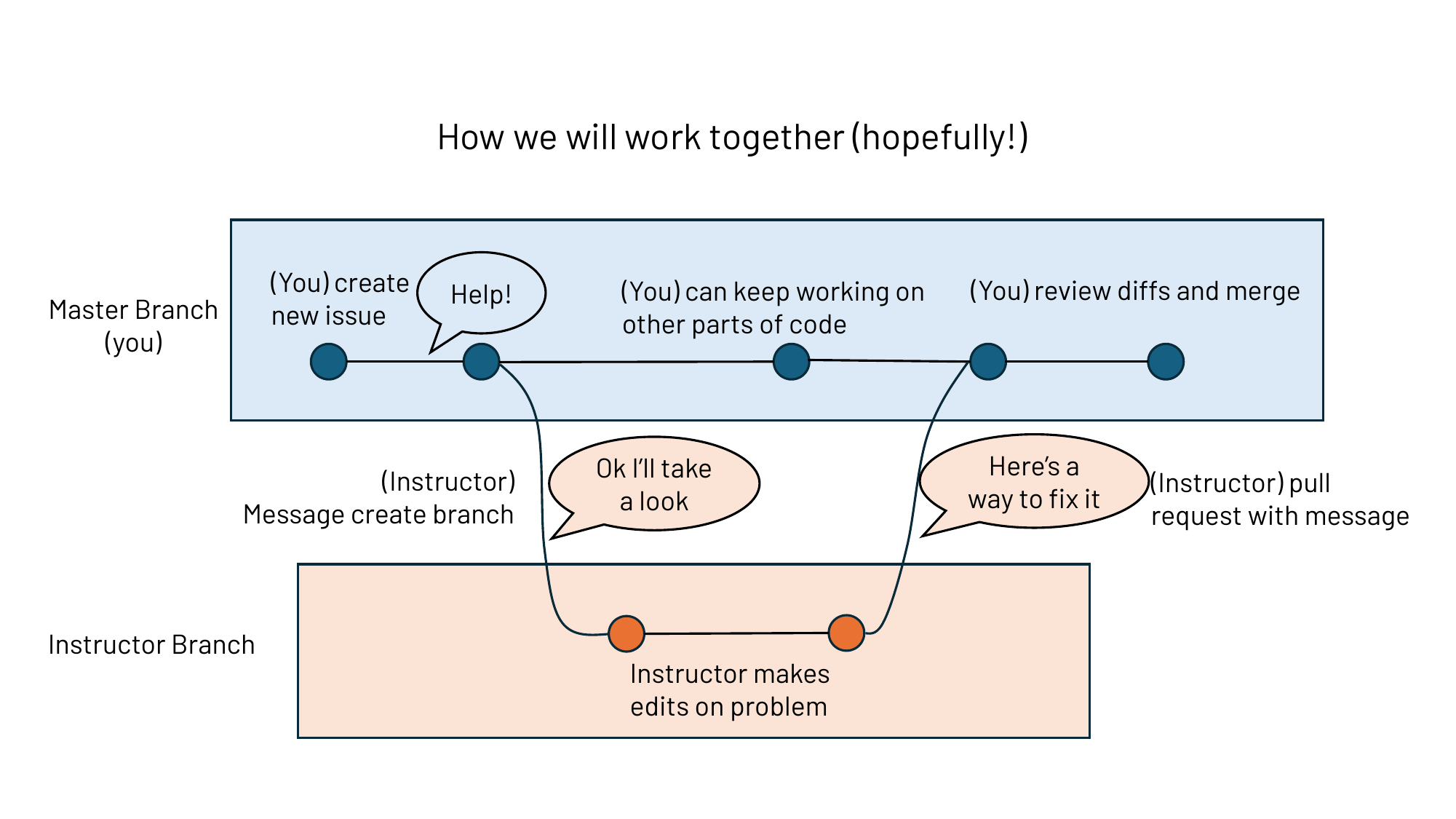

How we will work together (hopefully!)

Help!
(You) create new issue
(You) review diffs and merge
(You) can keep working on other parts of code
Master Branch
(you)

Here’s a way to fix it
Ok I’ll take a look
(Instructor)
Message create branch
(Instructor) pull request with message

Instructor Branch
Instructor makes edits on problem